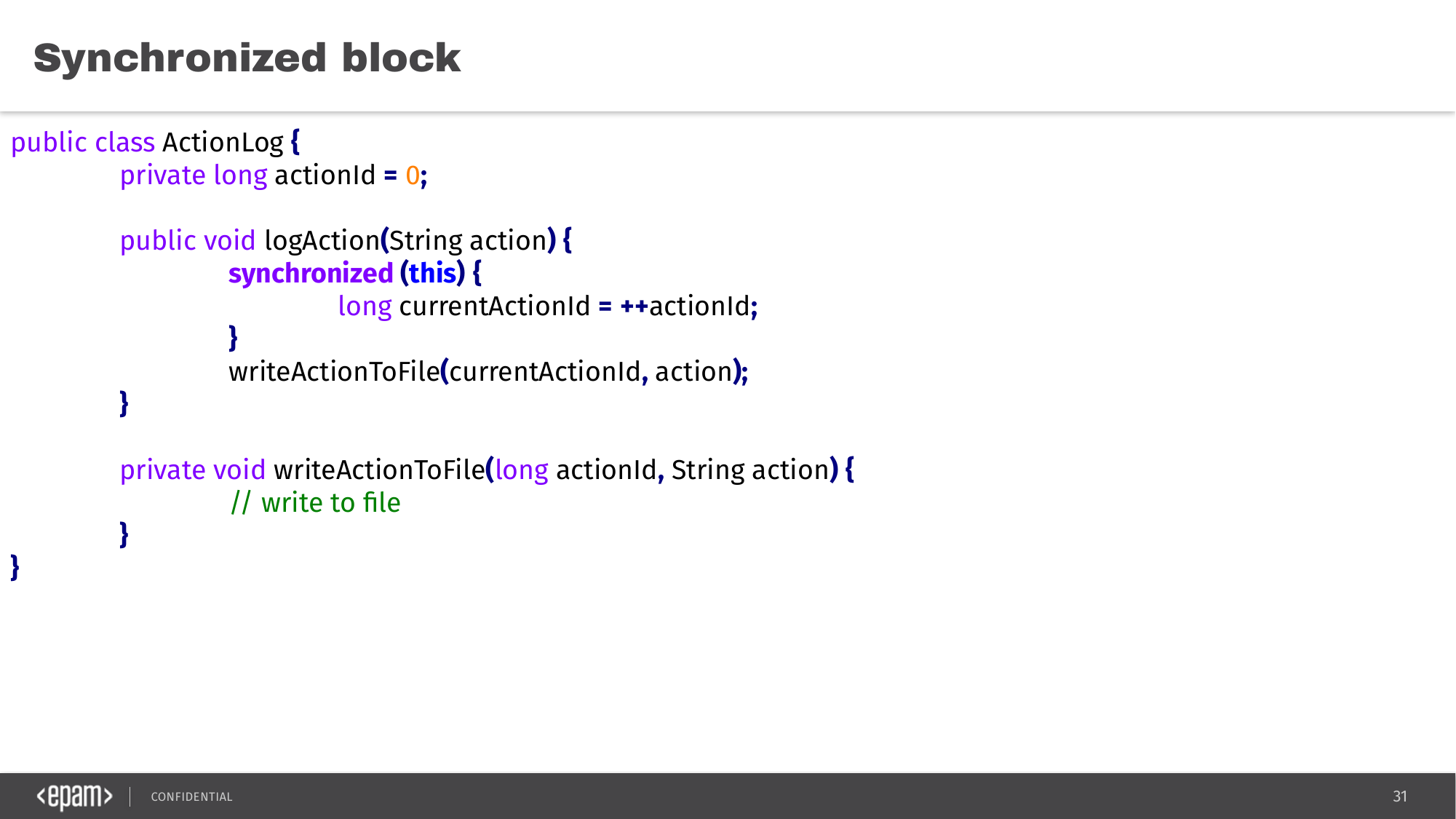

Synchronized block
public class ActionLog {
	private long actionId = 0;

	public void logAction(String action) {
		synchronized (this) {
			long currentActionId = ++actionId;
		}
		writeActionToFile(currentActionId, action);
	}

	private void writeActionToFile(long actionId, String action) {
		// write to file
	}
}